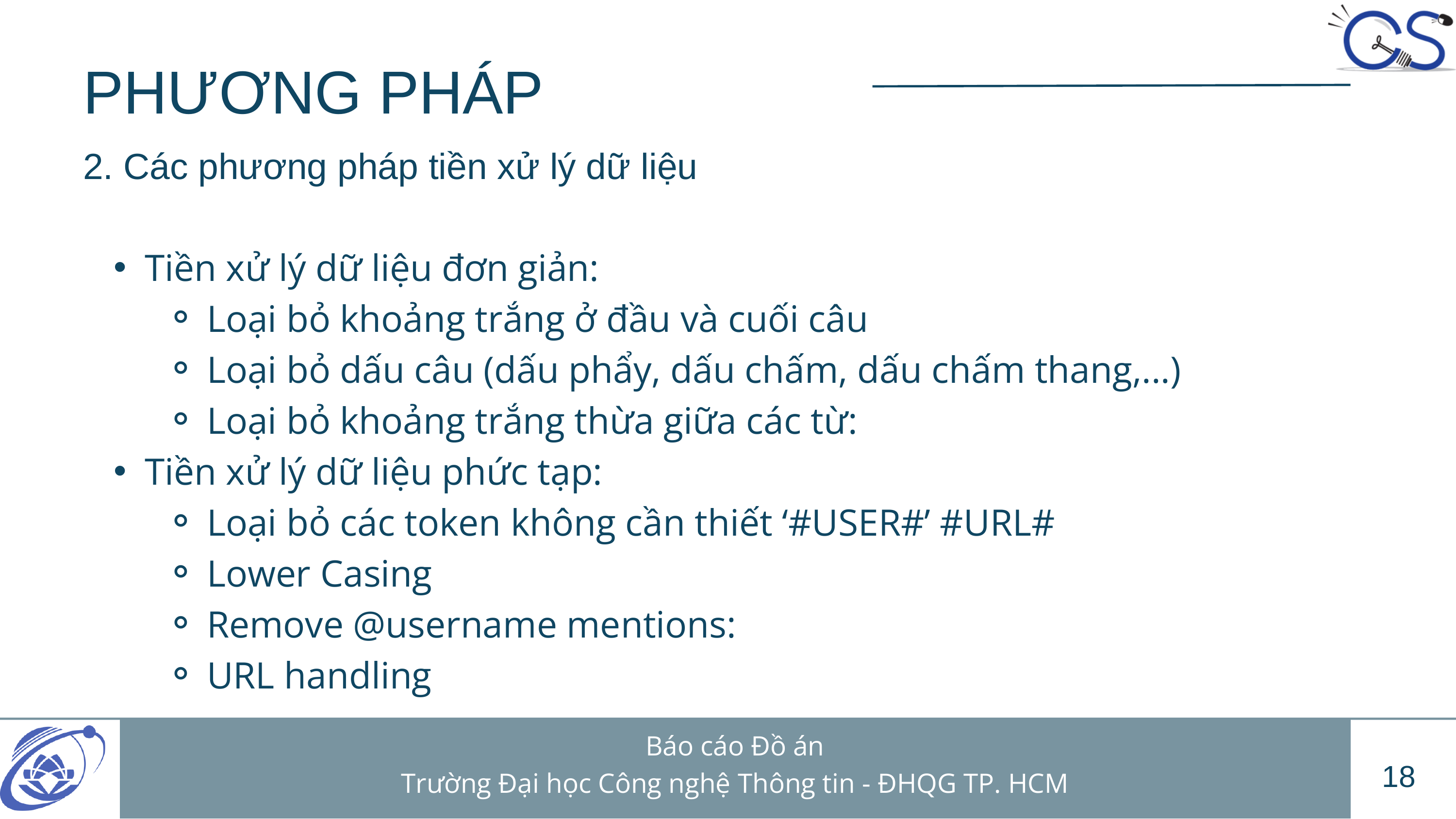

PHƯƠNG PHÁP

2. Các phương pháp tiền xử lý dữ liệu

Tiền xử lý dữ liệu đơn giản:
Loại bỏ khoảng trắng ở đầu và cuối câu
Loại bỏ dấu câu (dấu phẩy, dấu chấm, dấu chấm thang,...)
Loại bỏ khoảng trắng thừa giữa các từ:
Tiền xử lý dữ liệu phức tạp:
Loại bỏ các token không cần thiết ‘#USER#’ #URL#
Lower Casing
Remove @username mentions:
URL handling

Báo cáo Đồ án
Trường Đại học Công nghệ Thông tin - ĐHQG TP. HCM

18